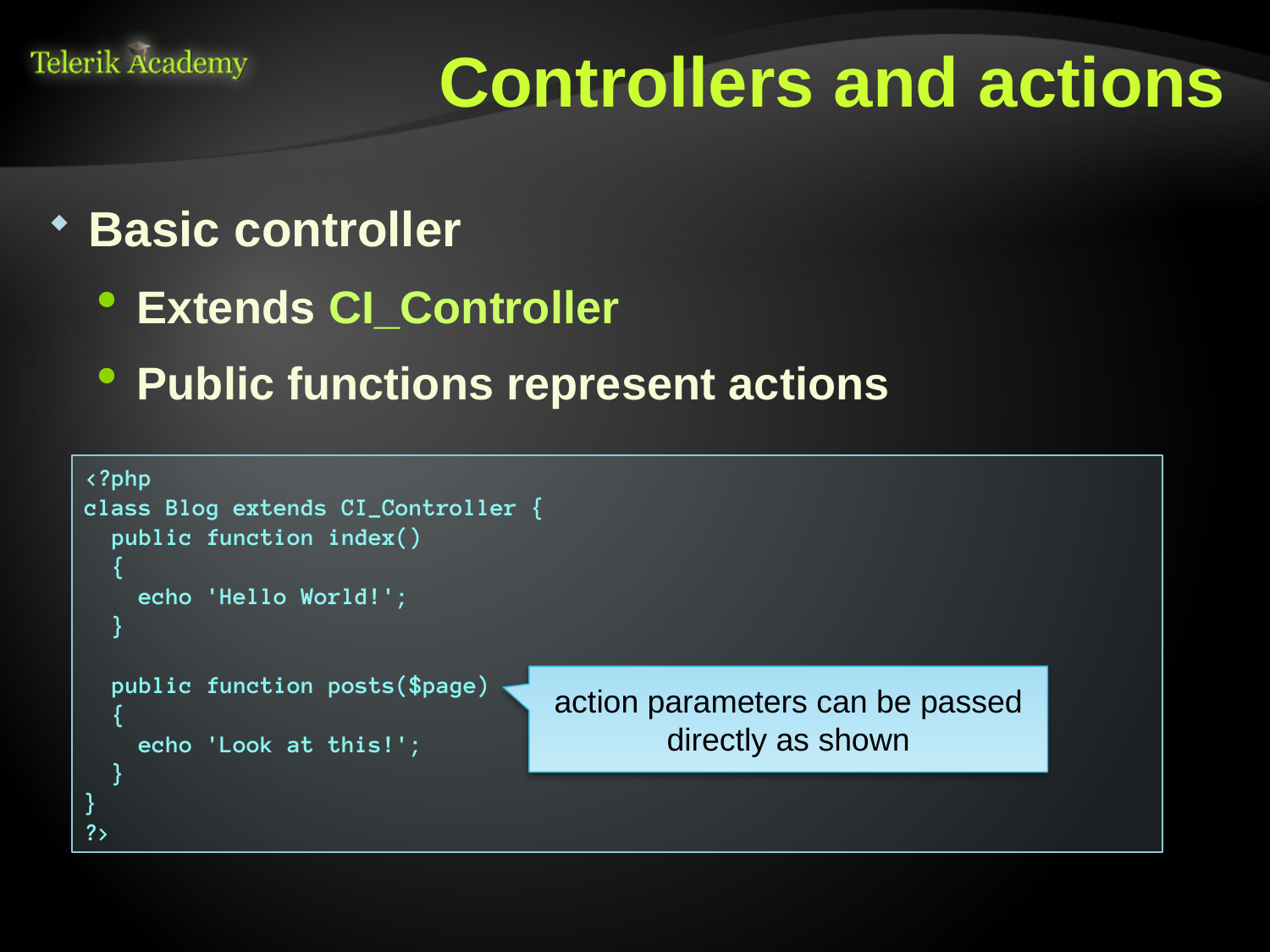

# Controllers and actions
Basic controller
Extends CI_Controller
Public functions represent actions
<?php
class Blog extends CI_Controller {
  public function index()
  {
    echo 'Hello World!';
  }

  public function posts($page)
  {
    echo 'Look at this!';
  }
}
?>
action parameters can be passed directly as shown